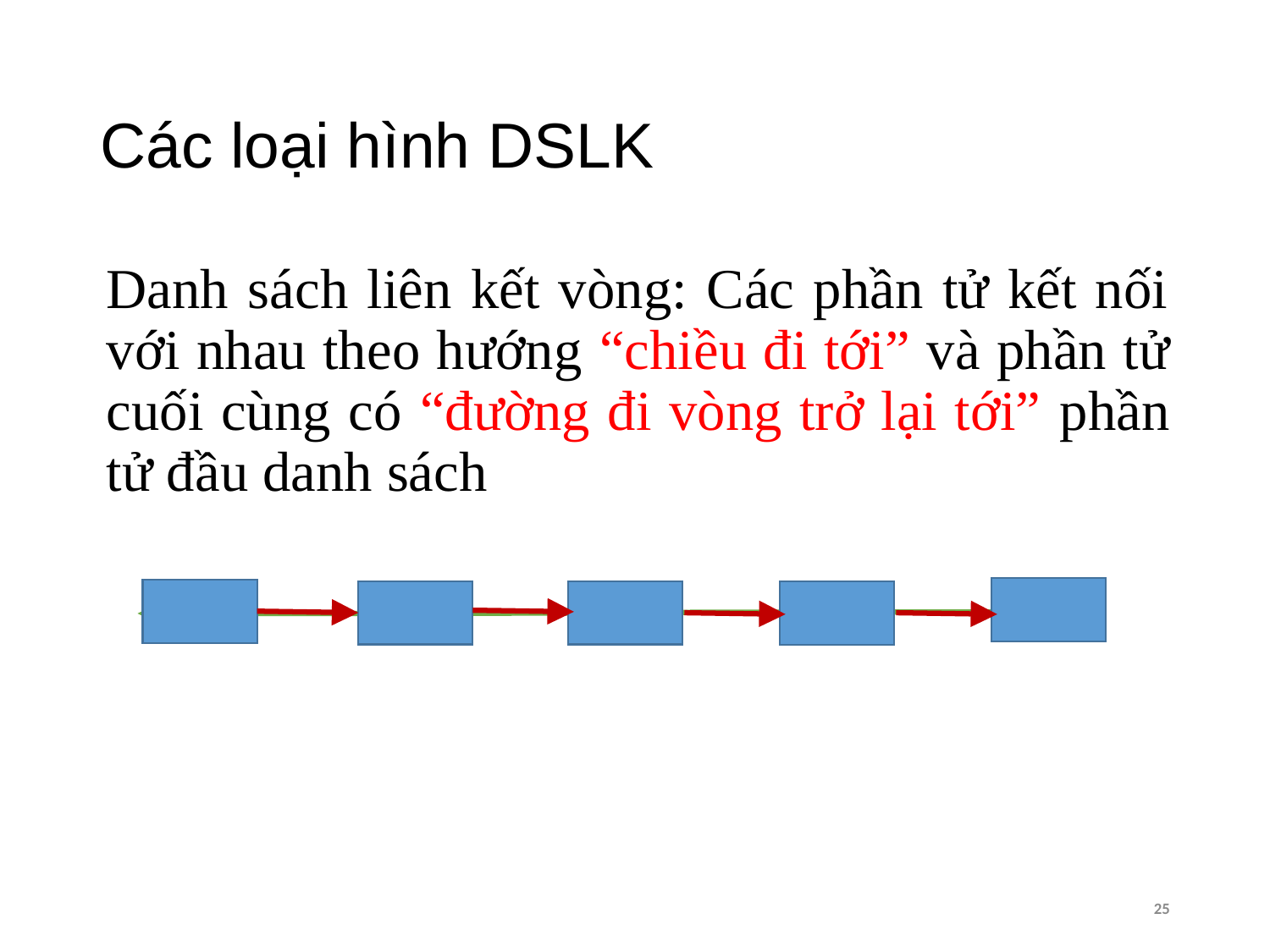

# Các loại hình DSLK
Danh sách liên kết vòng: Các phần tử kết nối với nhau theo hướng “chiều đi tới” và phần tử cuối cùng có “đường đi vòng trở lại tới” phần tử đầu danh sách

25